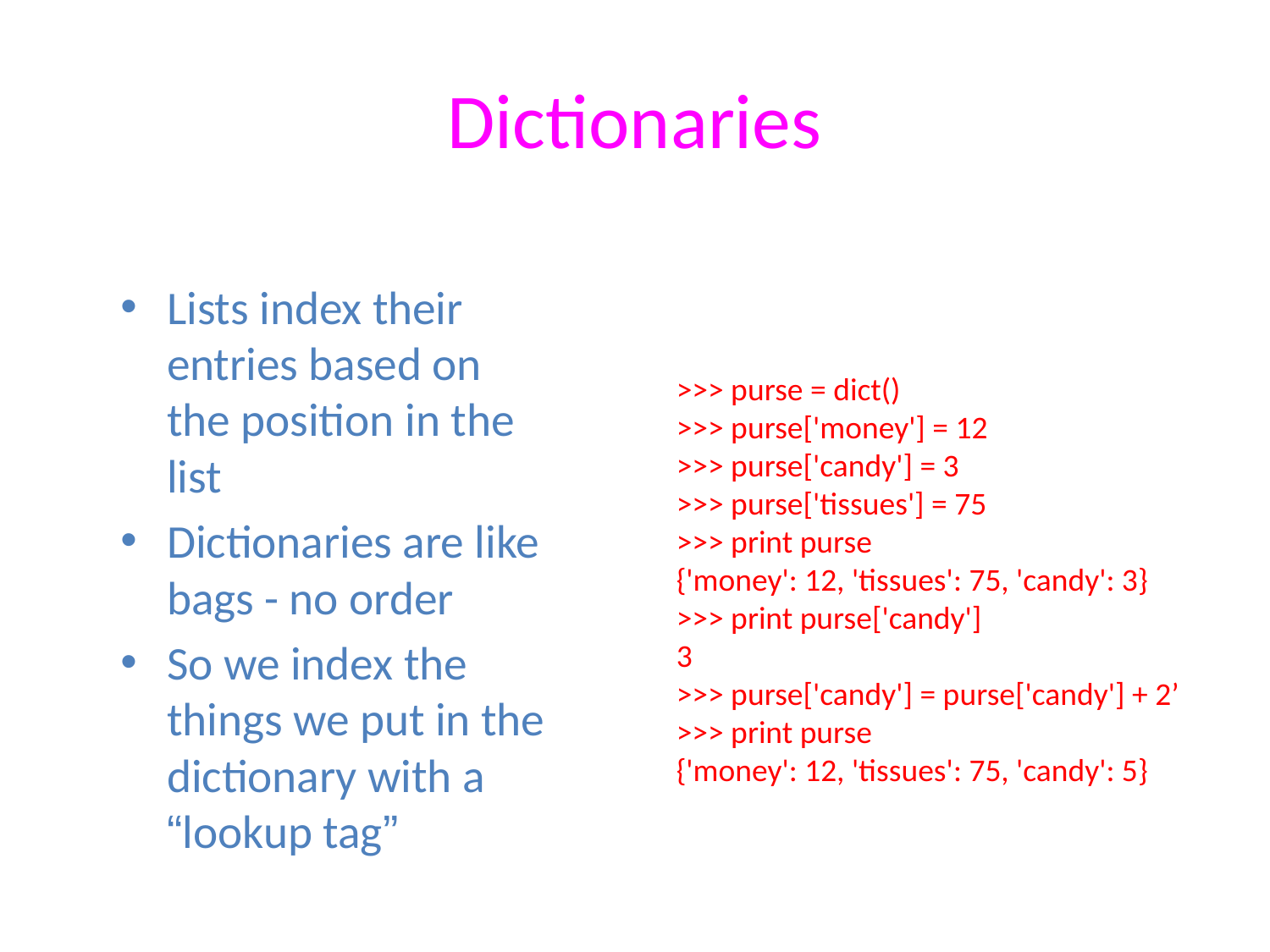

# Dictionaries
Lists index their entries based on the position in the list
Dictionaries are like bags - no order
So we index the things we put in the dictionary with a “lookup tag”
>>> purse = dict()
>>> purse['money'] = 12
>>> purse['candy'] = 3
>>> purse['tissues'] = 75
>>> print purse
{'money': 12, 'tissues': 75, 'candy': 3}
>>> print purse['candy']
3
>>> purse['candy'] = purse['candy'] + 2’
>>> print purse
{'money': 12, 'tissues': 75, 'candy': 5}